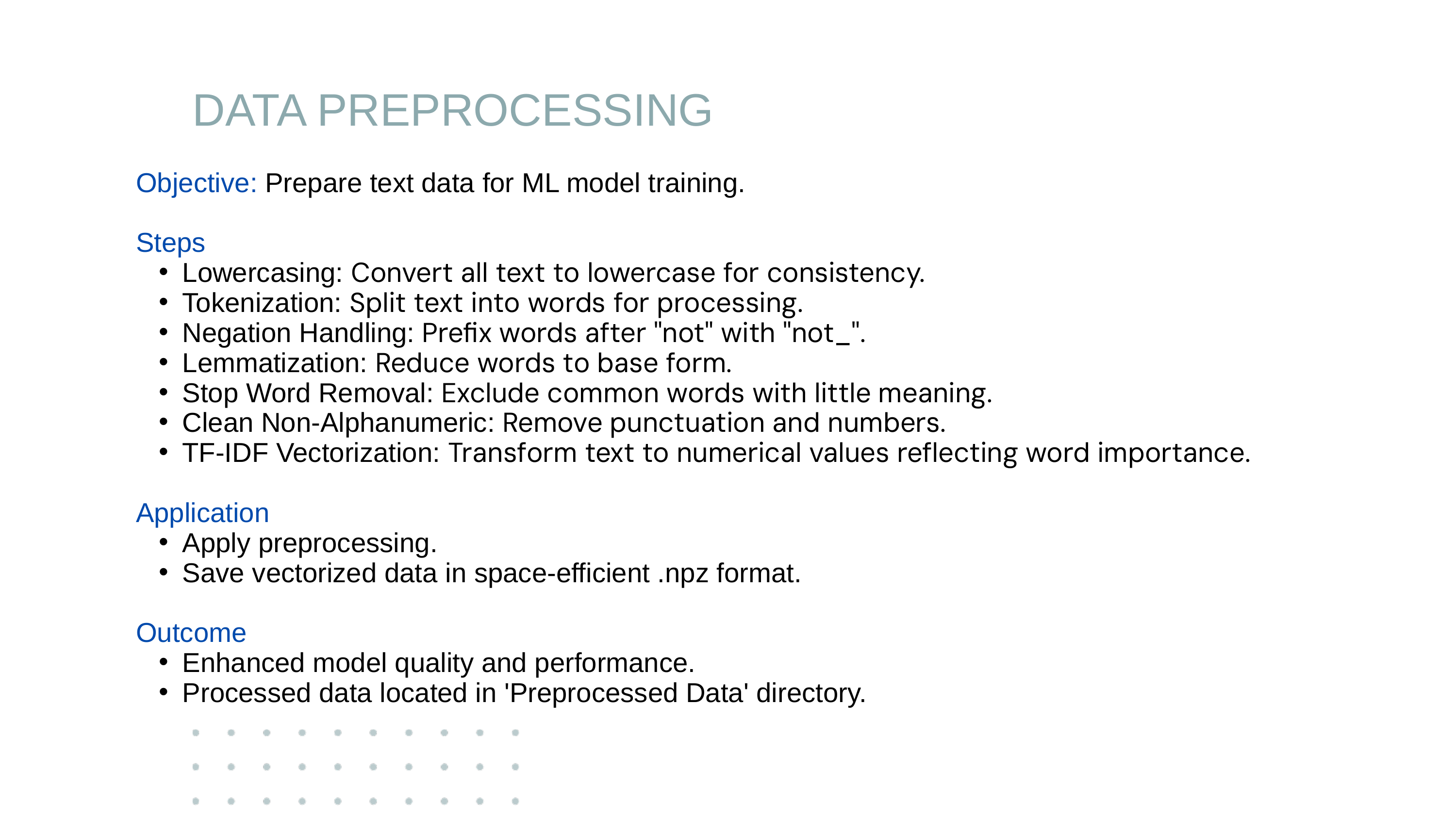

DATA PREPROCESSING
Objective: Prepare text data for ML model training.

Steps
Lowercasing: Convert all text to lowercase for consistency.
Tokenization: Split text into words for processing.
Negation Handling: Prefix words after "not" with "not_".
Lemmatization: Reduce words to base form.
Stop Word Removal: Exclude common words with little meaning.
Clean Non-Alphanumeric: Remove punctuation and numbers.
TF-IDF Vectorization: Transform text to numerical values reflecting word importance.

Application
Apply preprocessing.
Save vectorized data in space-efficient .npz format.

Outcome
Enhanced model quality and performance.
Processed data located in 'Preprocessed Data' directory.